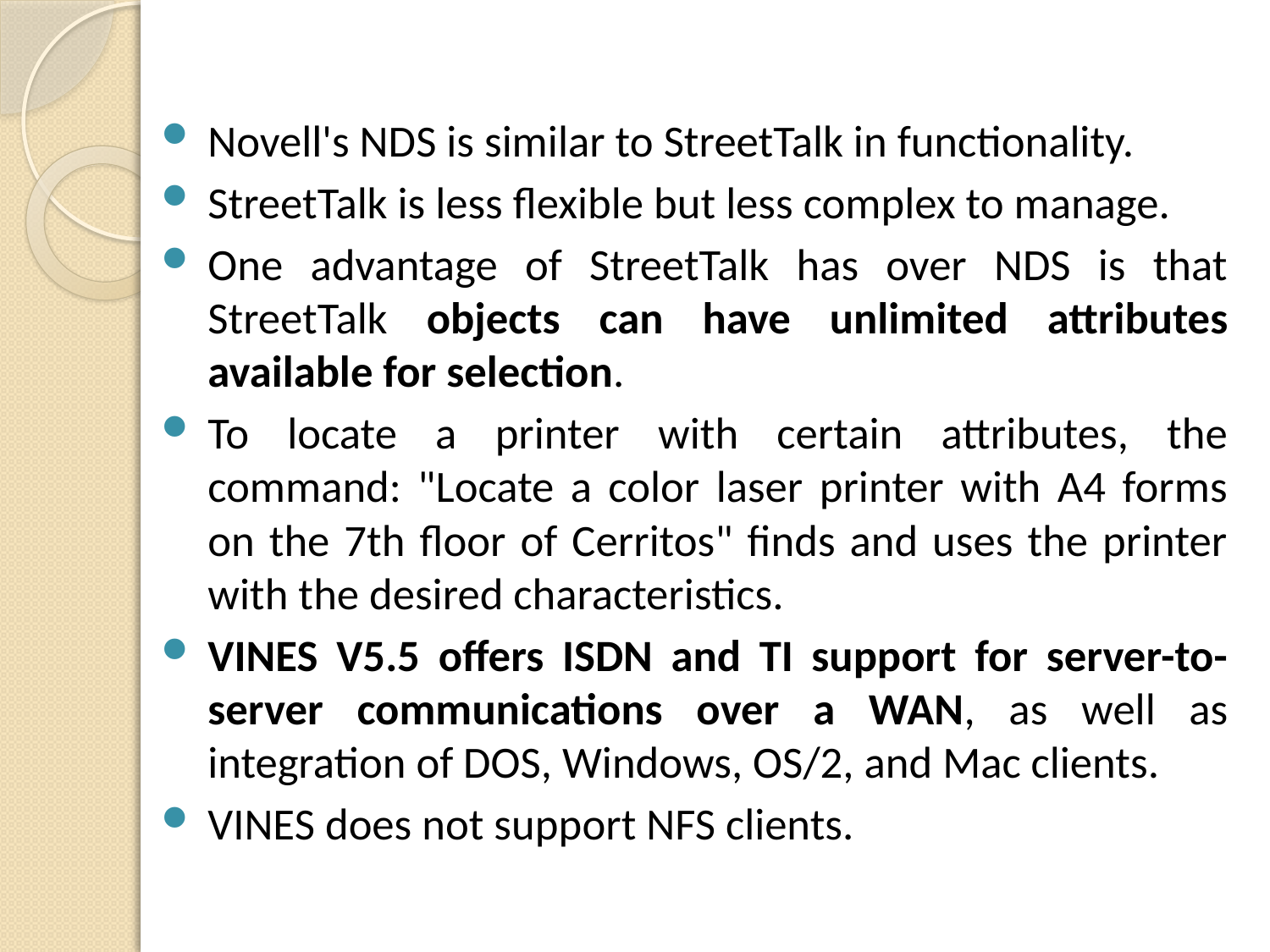

Novell's NDS is similar to StreetTalk in functionality.
StreetTalk is less flexible but less complex to manage.
One advantage of StreetTalk has over NDS is that StreetTalk objects can have unlimited attributes available for selection.
To locate a printer with certain attributes, the command: "Locate a color laser printer with A4 forms on the 7th floor of Cerritos" finds and uses the printer with the desired characteristics.
VINES V5.5 offers ISDN and TI support for server-to-server communications over a WAN, as well as integration of DOS, Windows, OS/2, and Mac clients.
VINES does not support NFS clients.